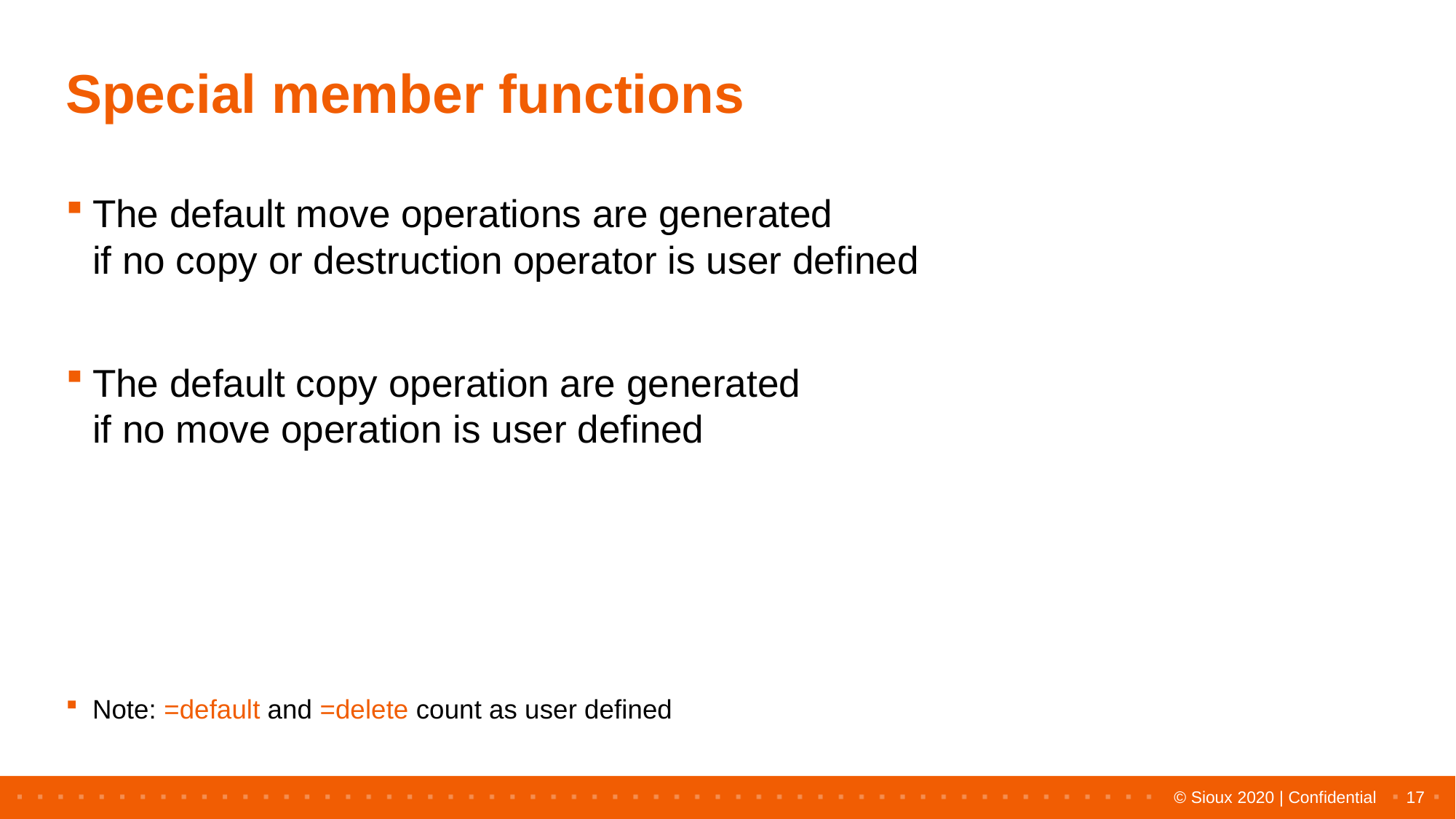

# Special member functions
The default move operations are generated
if no copy or destruction operator is user defined

The default copy operation are generated
if no move operation is user defined

Note: =default and =delete count as user defined
17
© Sioux 2020 | Confidential